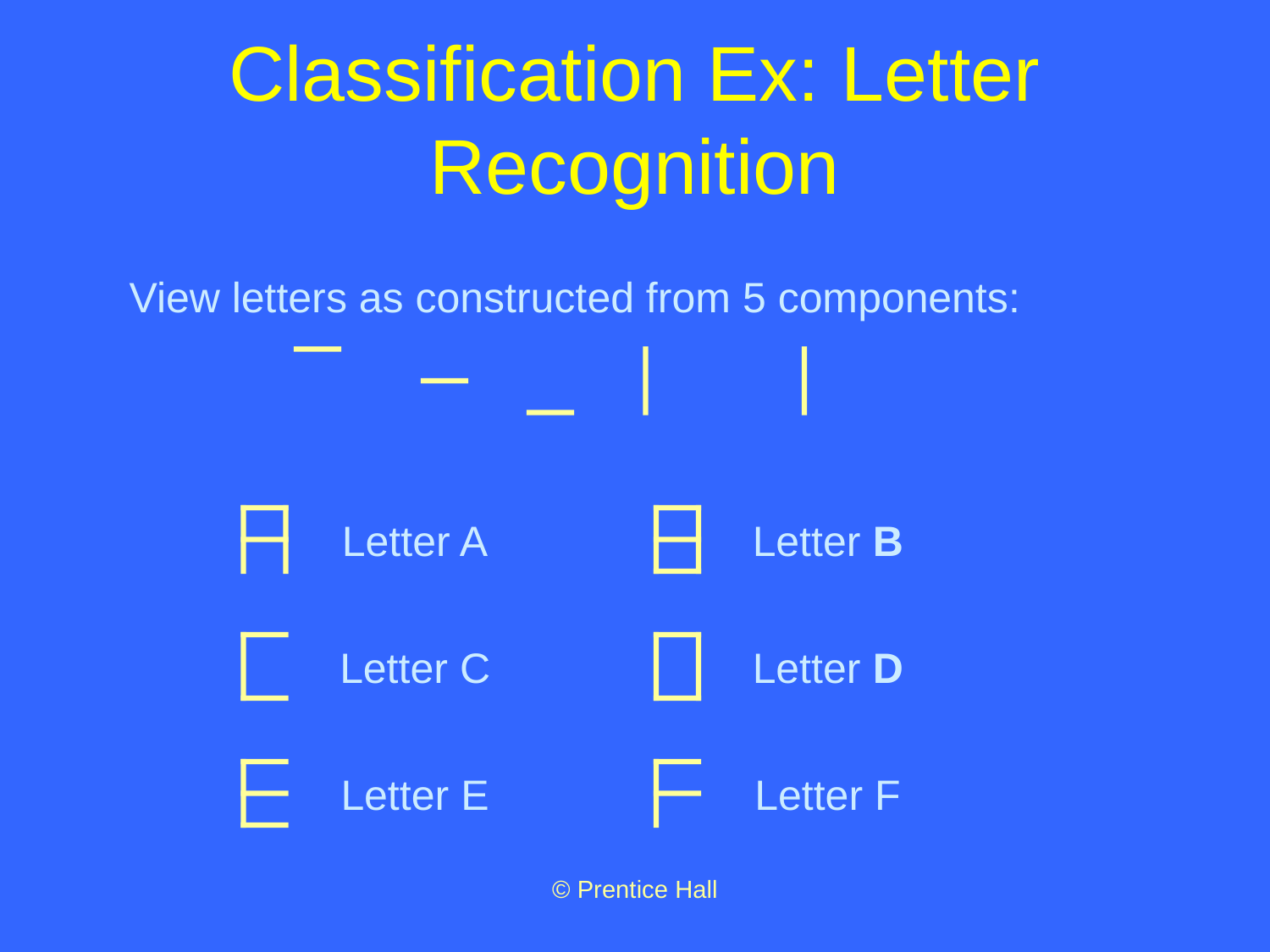

# Classification Ex: Letter Recognition
View letters as constructed from 5 components:

Letter A

Letter B

Letter C

Letter D

Letter E

Letter F

© Prentice Hall
6